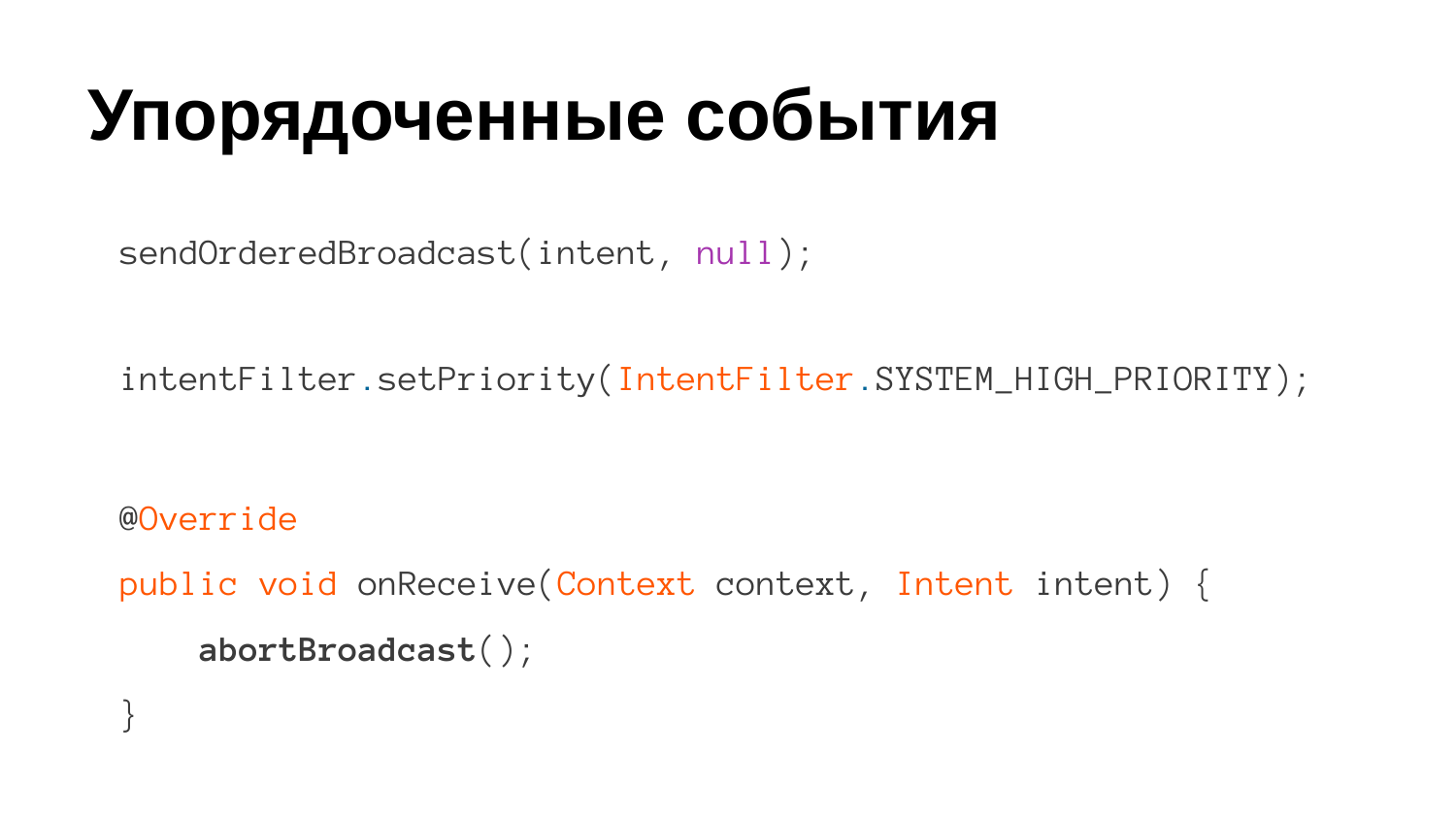

# Упорядоченные события
sendOrderedBroadcast(intent, null);
intentFilter.setPriority(IntentFilter.SYSTEM_HIGH_PRIORITY);

@Override
public void onReceive(Context context, Intent intent) {
    abortBroadcast();
}